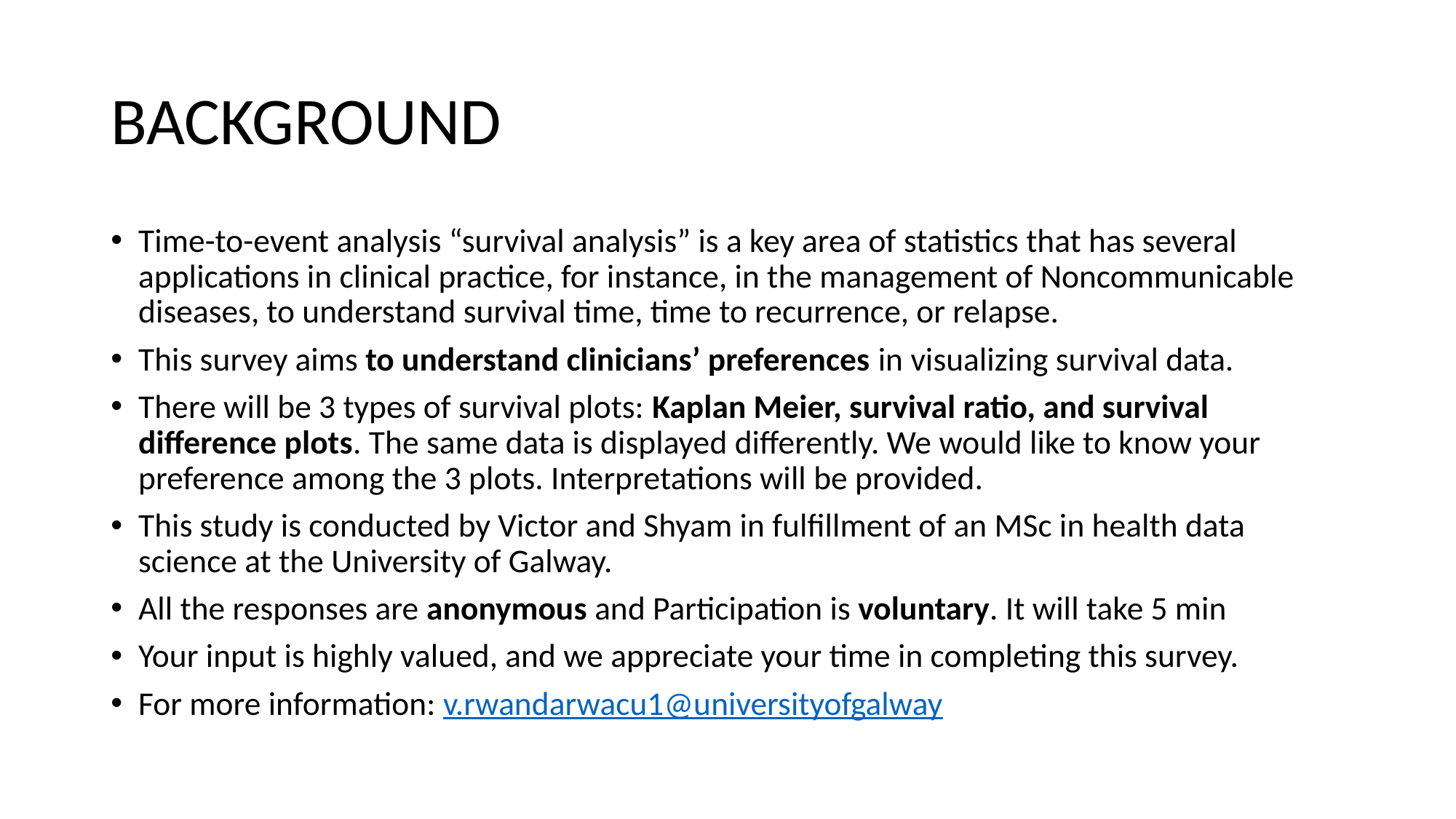

# BACKGROUND
Time-to-event analysis “survival analysis” is a key area of statistics that has several applications in clinical practice, for instance, in the management of Noncommunicable diseases, to understand survival time, time to recurrence, or relapse.
This survey aims to understand clinicians’ preferences in visualizing survival data.
There will be 3 types of survival plots: Kaplan Meier, survival ratio, and survival difference plots. The same data is displayed differently. We would like to know your preference among the 3 plots. Interpretations will be provided.
This study is conducted by Victor and Shyam in fulfillment of an MSc in health data science at the University of Galway.
All the responses are anonymous and Participation is voluntary. It will take 5 min
Your input is highly valued, and we appreciate your time in completing this survey.
For more information: v.rwandarwacu1@universityofgalway